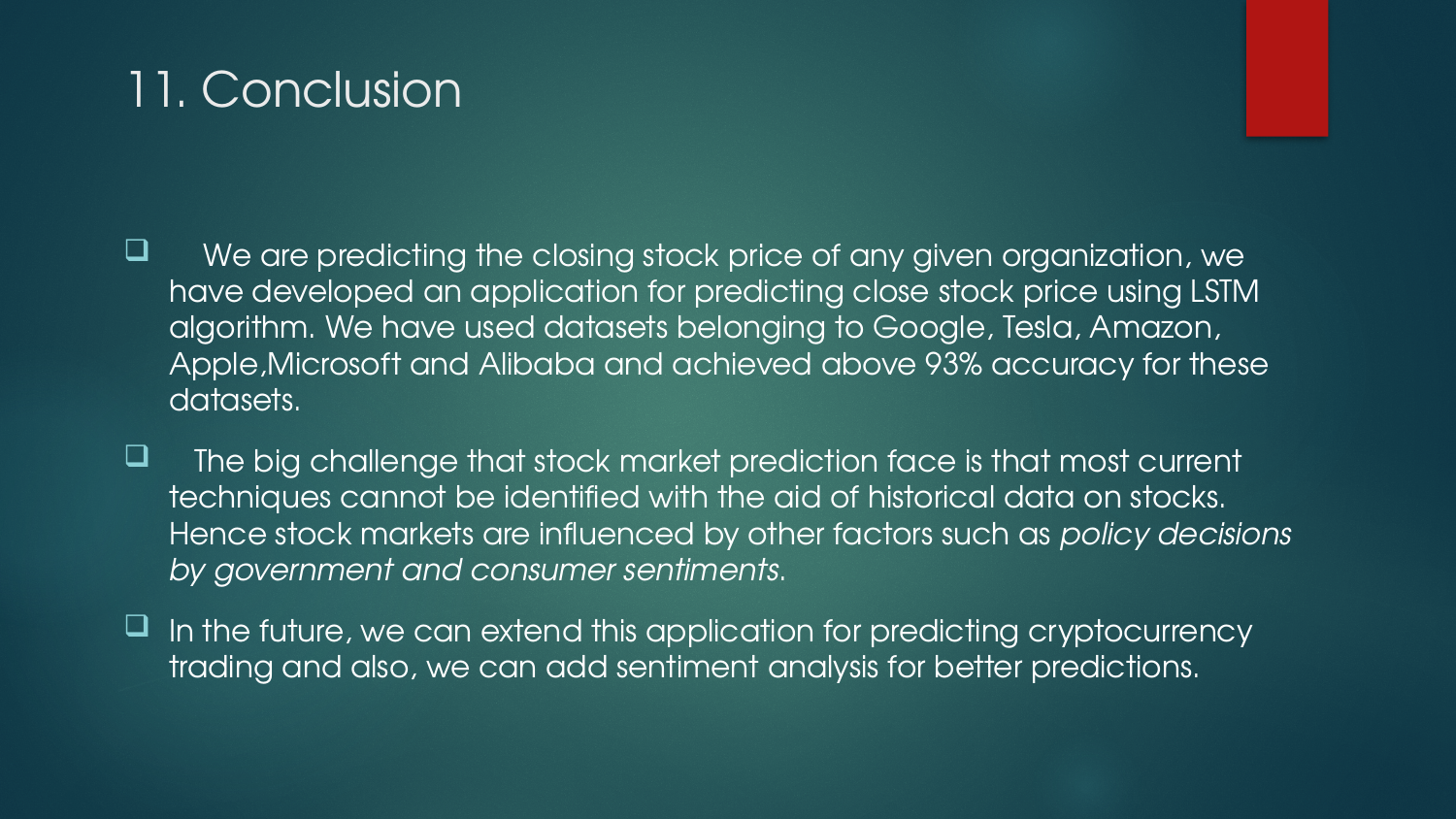

# 11. Conclusion
    We are predicting the closing stock price of any given organization, we have developed an application for predicting close stock price using LSTM algorithm. We have used datasets belonging to Google, Tesla, Amazon, Apple,Microsoft and Alibaba and achieved above 93% accuracy for these datasets.
   The big challenge that stock market prediction face is that most current techniques cannot be identified with the aid of historical data on stocks. Hence stock markets are influenced by other factors such as policy decisions by government and consumer sentiments.
In the future, we can extend this application for predicting cryptocurrency trading and also, we can add sentiment analysis for better predictions.